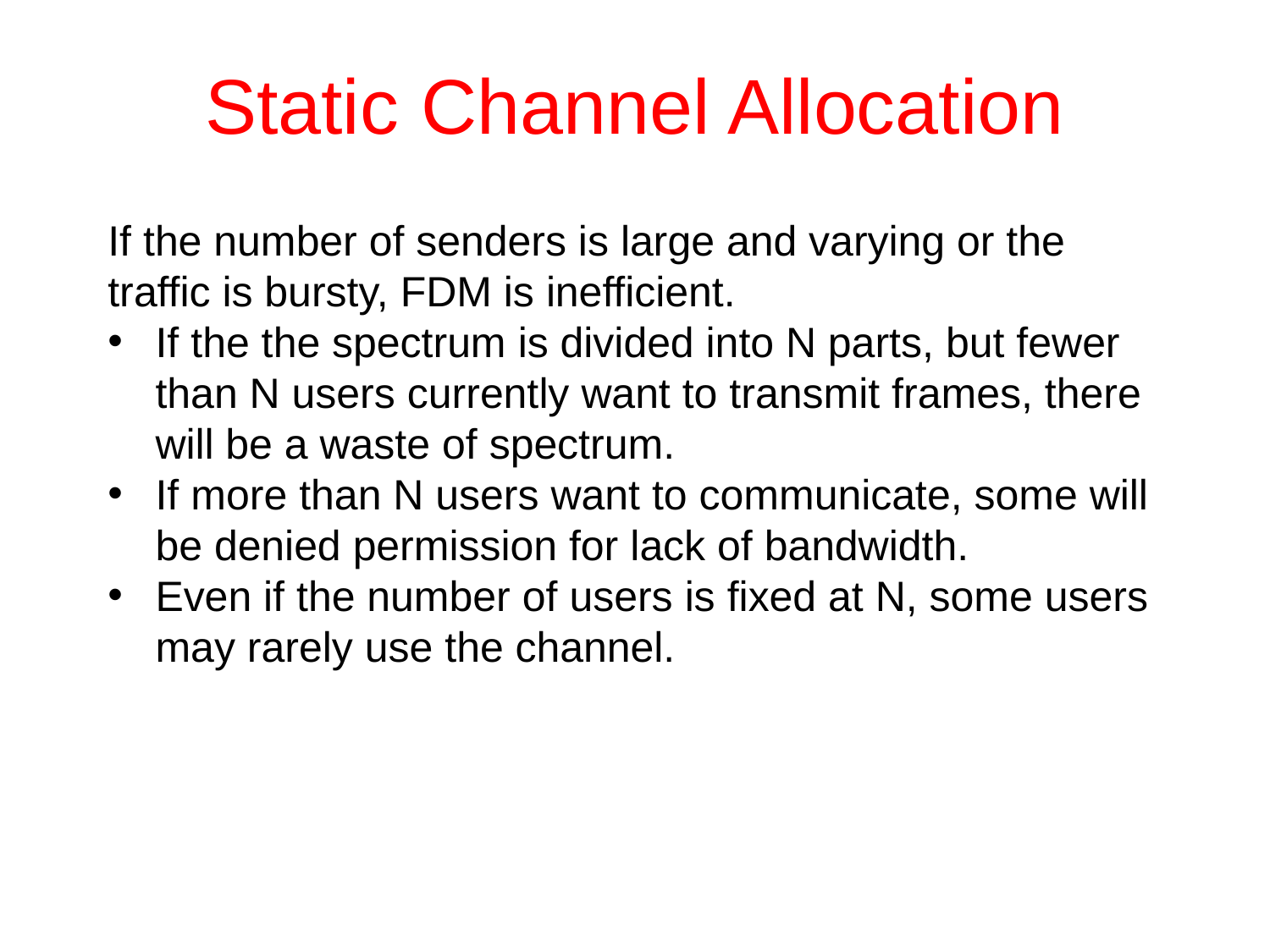

# Static Channel Allocation
If the number of senders is large and varying or the traffic is bursty, FDM is inefficient.
If the the spectrum is divided into N parts, but fewer than N users currently want to transmit frames, there will be a waste of spectrum.
If more than N users want to communicate, some will be denied permission for lack of bandwidth.
Even if the number of users is fixed at N, some users may rarely use the channel.